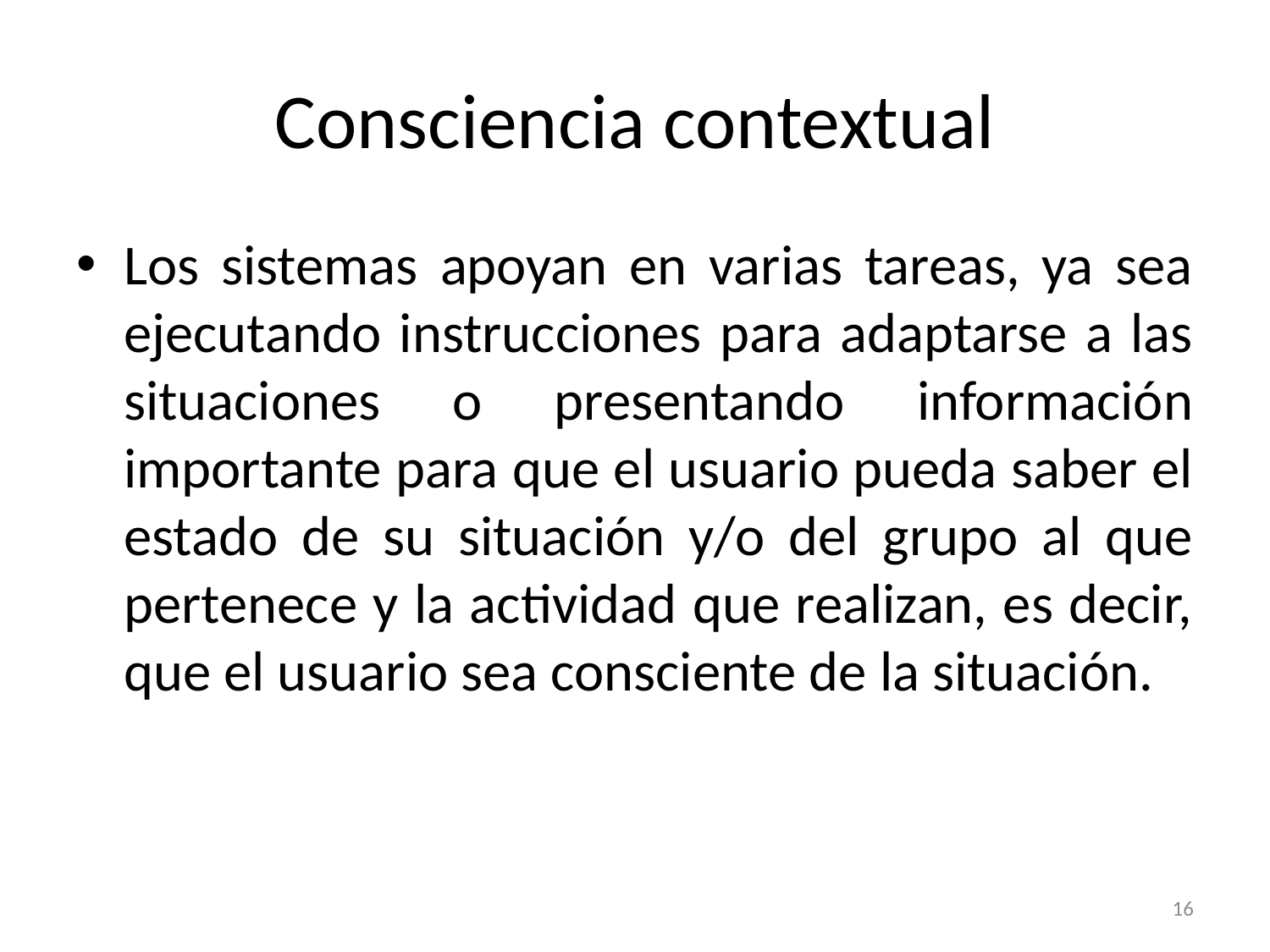

# Consciencia contextual
Los sistemas apoyan en varias tareas, ya sea ejecutando instrucciones para adaptarse a las situaciones o presentando información importante para que el usuario pueda saber el estado de su situación y/o del grupo al que pertenece y la actividad que realizan, es decir, que el usuario sea consciente de la situación.
16